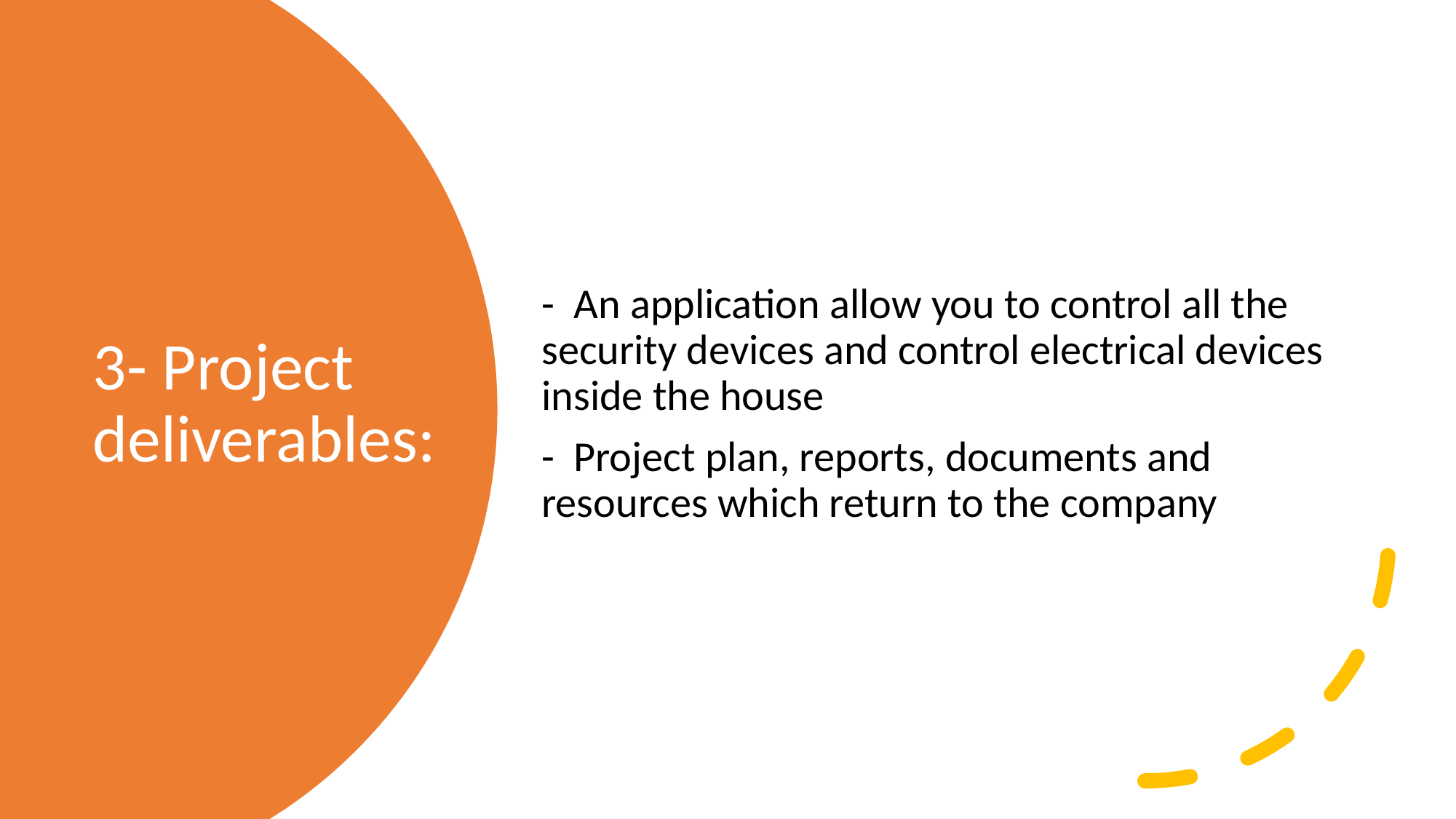

-  An application allow you to control all the security devices and control electrical devices inside the house
-  Project plan, reports, documents and resources which return to the company
# 3- Project deliverables: